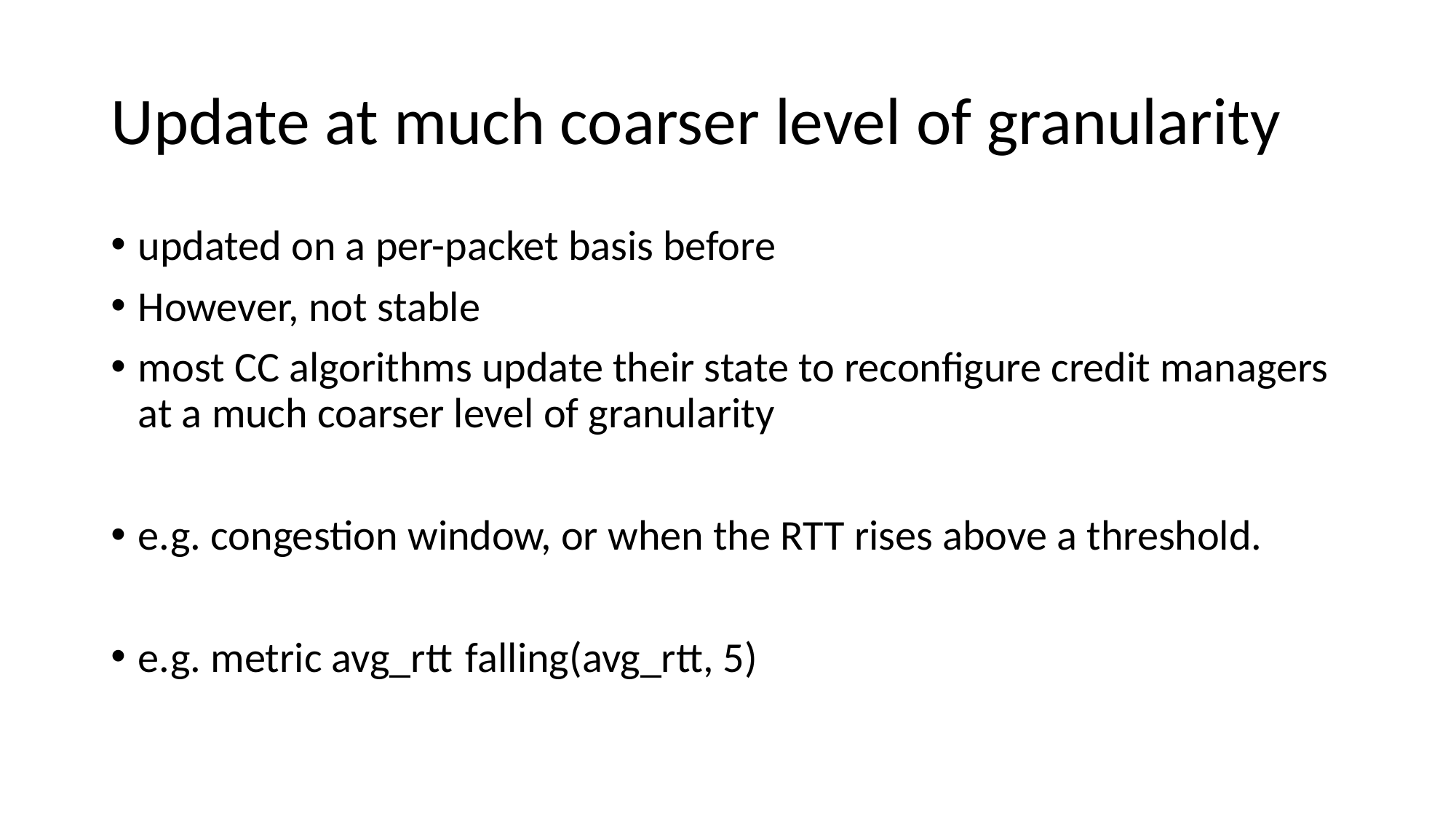

# Update at much coarser level of granularity
﻿updated on a per-packet basis before
﻿However, not stable
most CC algorithms update their state to reconfigure credit managers at a much coarser level of granularity

e.g. congestion window, or when the RTT rises above a threshold.

e.g. ﻿metric avg_rtt	﻿falling(avg_rtt, 5)